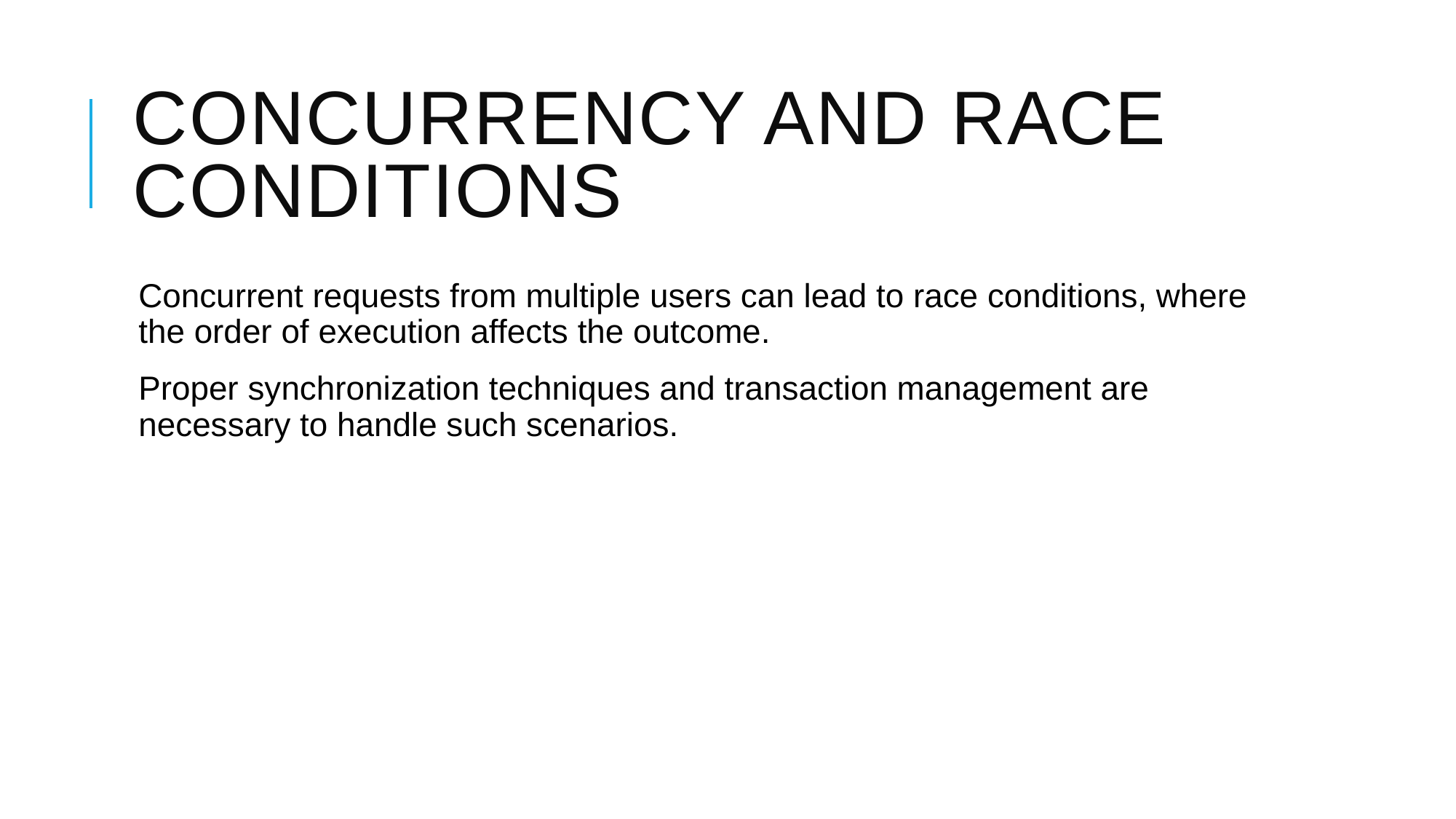

# Concurrency and Race Conditions
Concurrent requests from multiple users can lead to race conditions, where the order of execution affects the outcome.
Proper synchronization techniques and transaction management are necessary to handle such scenarios.